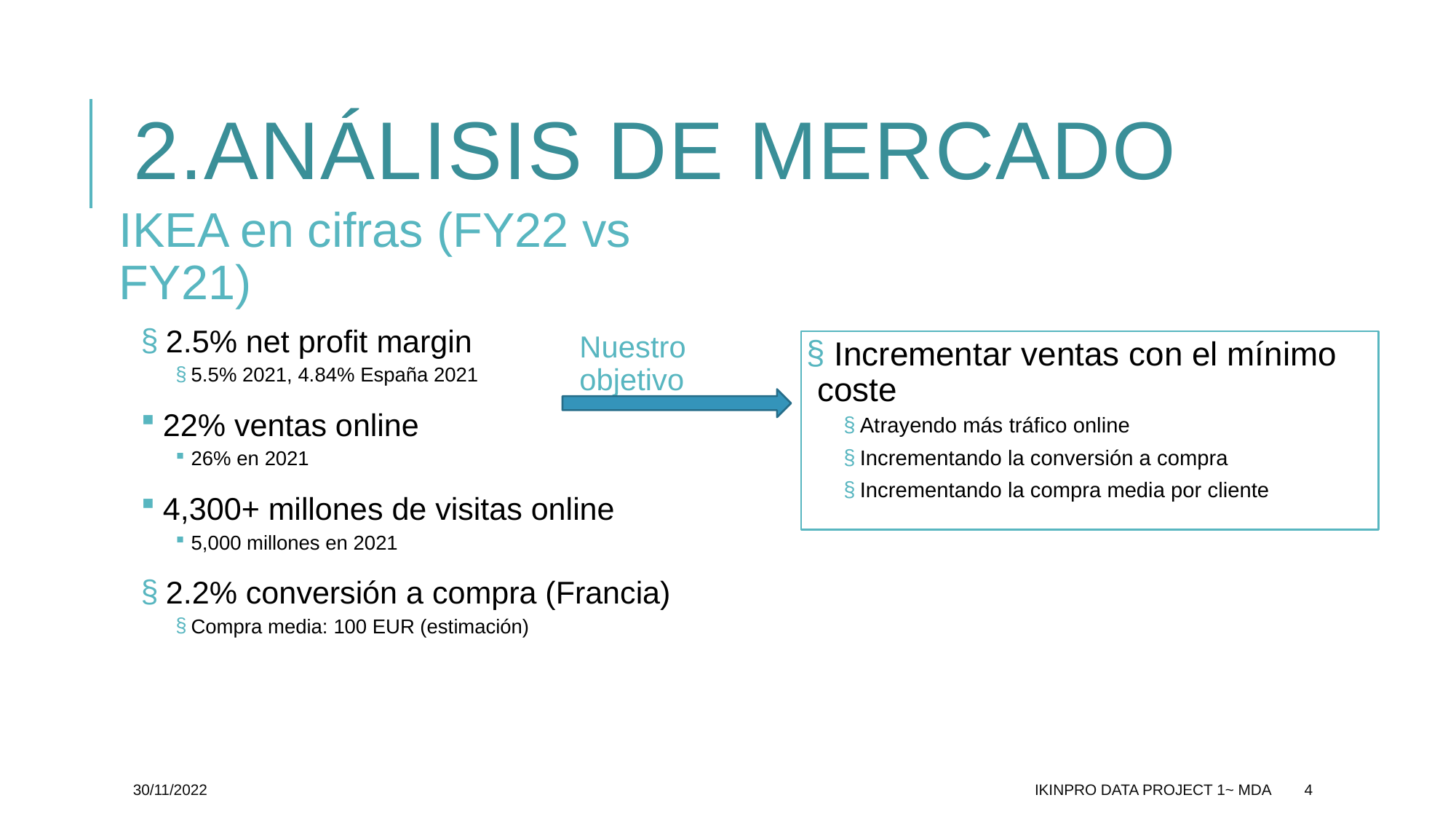

# 2.ANÁLISIS DE MERCADO
IKEA en cifras (FY22 vs FY21)
 2.5% net profit margin
5.5% 2021, 4.84% España 2021
 22% ventas online
26% en 2021
 4,300+ millones de visitas online
5,000 millones en 2021
 2.2% conversión a compra (Francia)
Compra media: 100 EUR (estimación)

 Incrementar ventas con el mínimo coste
Atrayendo más tráfico online
Incrementando la conversión a compra
Incrementando la compra media por cliente

Nuestro objetivo

30/11/2022
IKINPRO DATA PROJECT 1~ MDA
4